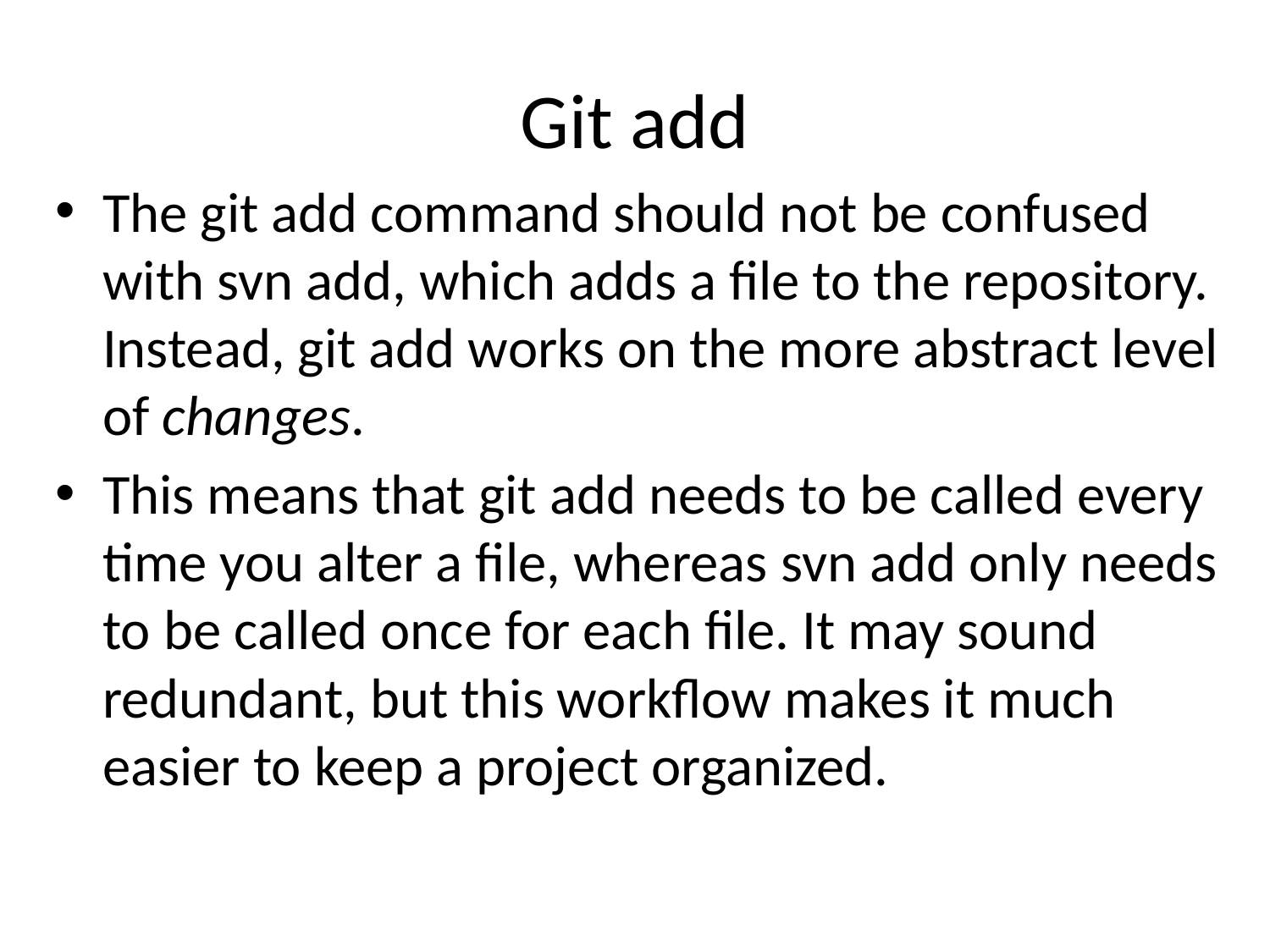

# Git add
The git add command should not be confused with svn add, which adds a file to the repository. Instead, git add works on the more abstract level of changes.
This means that git add needs to be called every time you alter a file, whereas svn add only needs to be called once for each file. It may sound redundant, but this workflow makes it much easier to keep a project organized.